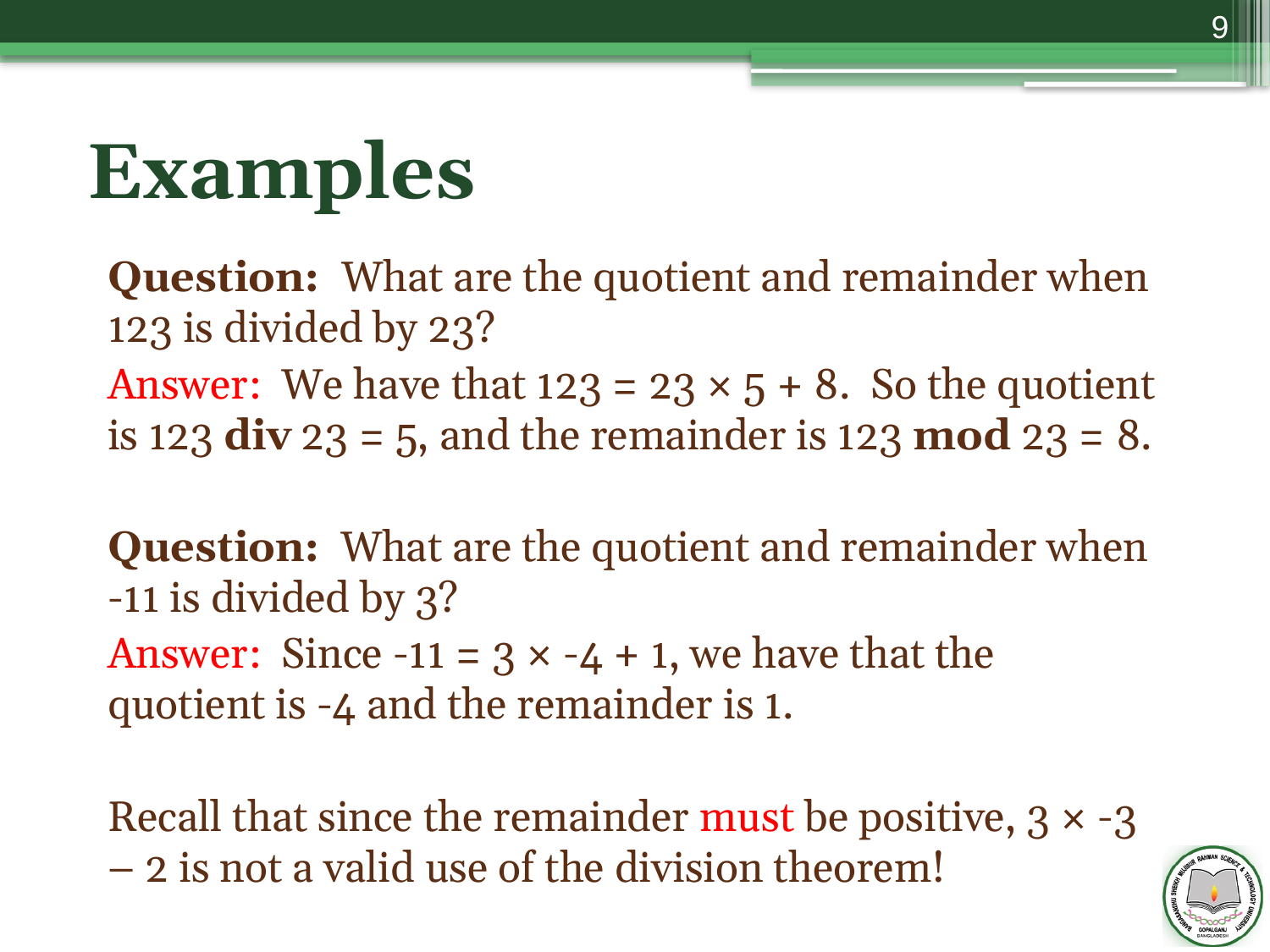

9
# Examples
Question:  What are the quotient and remainder when 123 is divided by 23?
Answer:  We have that 123 = 23 × 5 + 8.  So the quotient is 123 div 23 = 5, and the remainder is 123 mod 23 = 8.

Question:  What are the quotient and remainder when -11 is divided by 3?
Answer:  Since -11 = 3 × -4 + 1, we have that the quotient is -4 and the remainder is 1.

Recall that since the remainder must be positive, 3 × -3 – 2 is not a valid use of the division theorem!